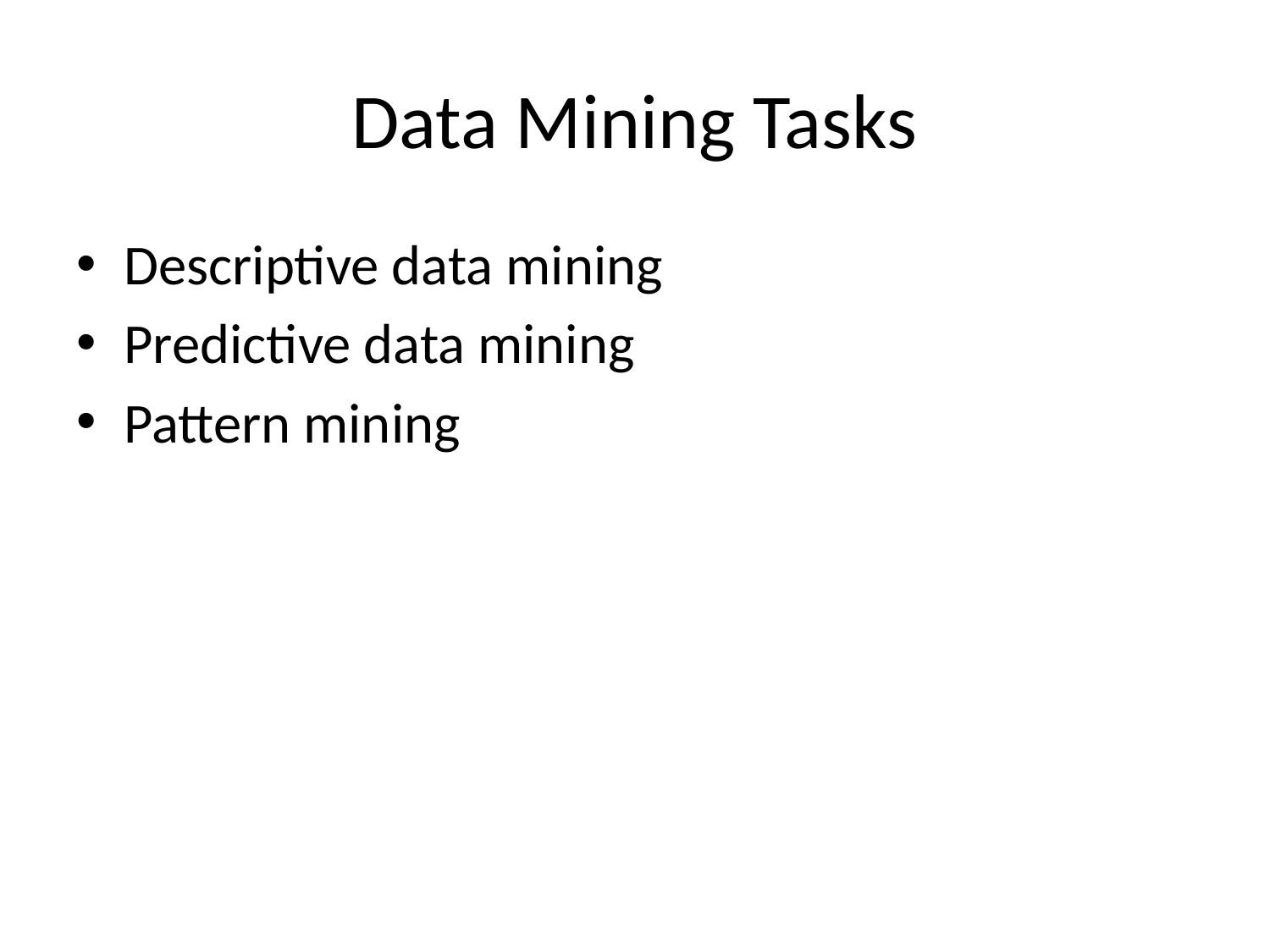

# Data Mining Tasks
Descriptive data mining
Predictive data mining
Pattern mining